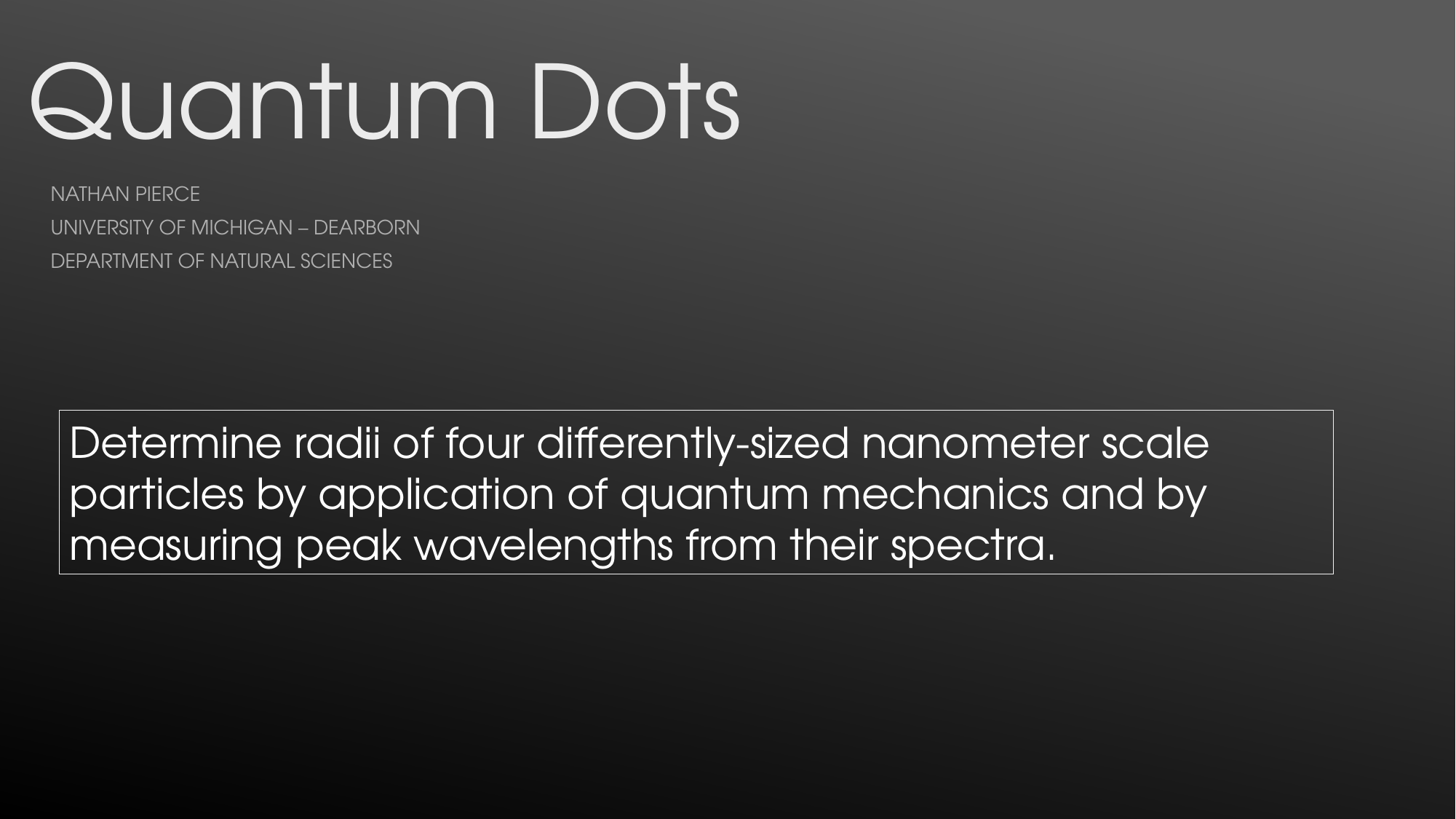

# Quantum Dots
Nathan Pierce
University of Michigan – Dearborn
Department of Natural Sciences
Determine radii of four differently-sized nanometer scale particles by application of quantum mechanics and by measuring peak wavelengths from their spectra.